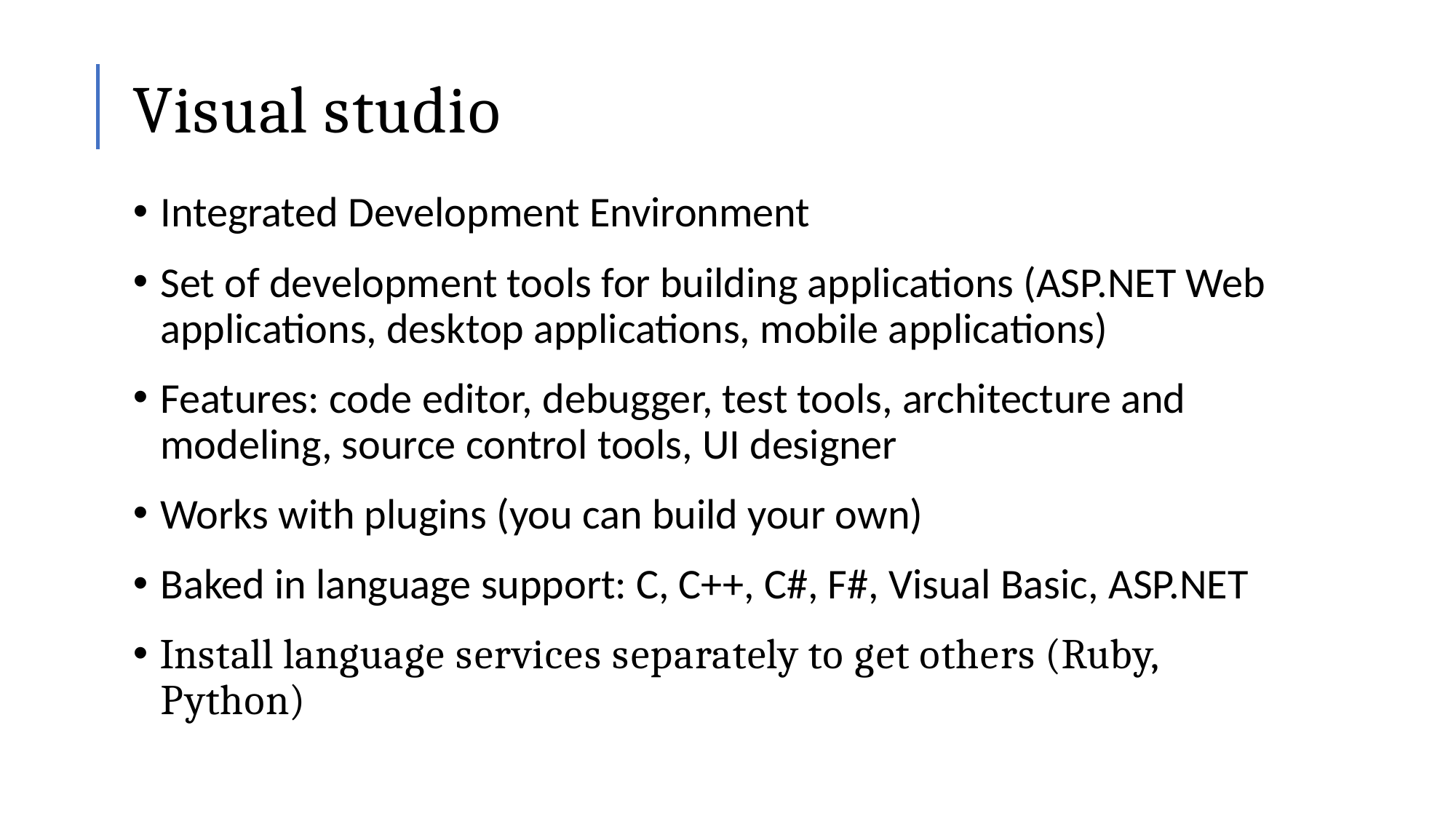

# Visual studio
Integrated Development Environment
Set of development tools for building applications (ASP.NET Web applications, desktop applications, mobile applications)
Features: code editor, debugger, test tools, architecture and modeling, source control tools, UI designer
Works with plugins (you can build your own)
Baked in language support: C, C++, C#, F#, Visual Basic, ASP.NET
Install language services separately to get others (Ruby, Python)